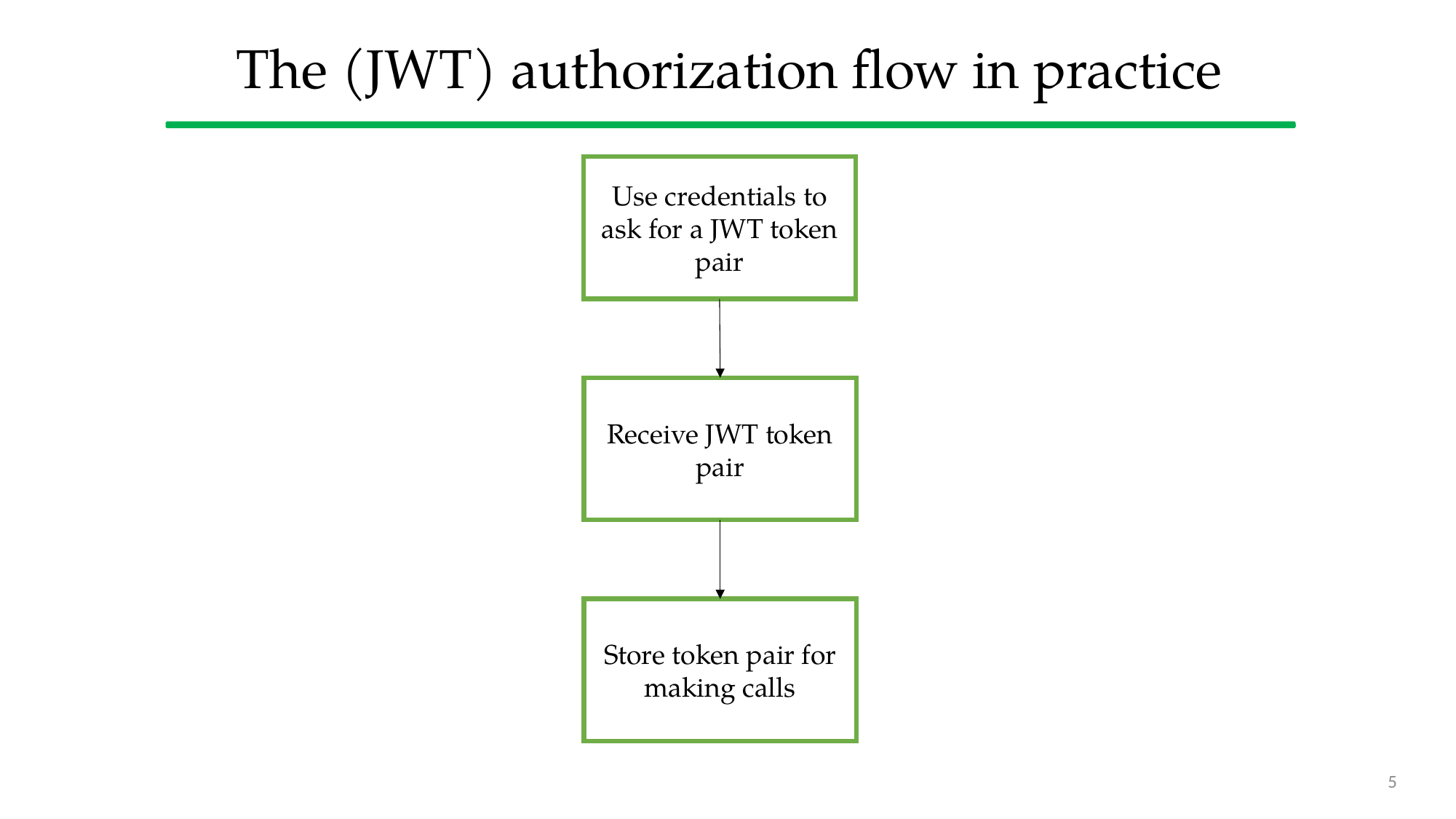

# The (JWT) authorization flow in practice
Use credentials to ask for a JWT token pair
Receive JWT token pair
Store token pair for making calls
5